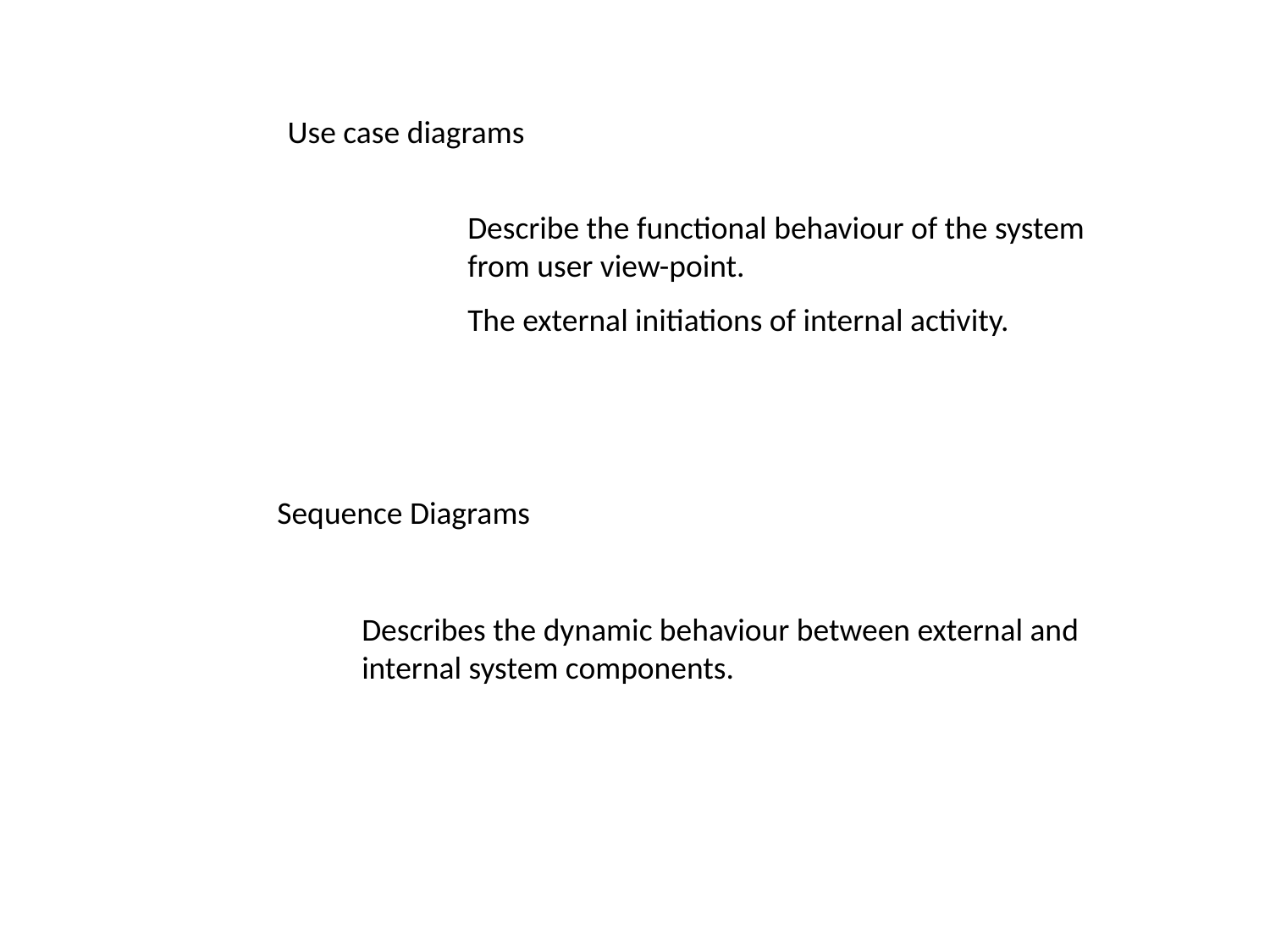

Use case diagrams
Describe the functional behaviour of the system from user view-point.
The external initiations of internal activity.
Sequence Diagrams
Describes the dynamic behaviour between external and internal system components.